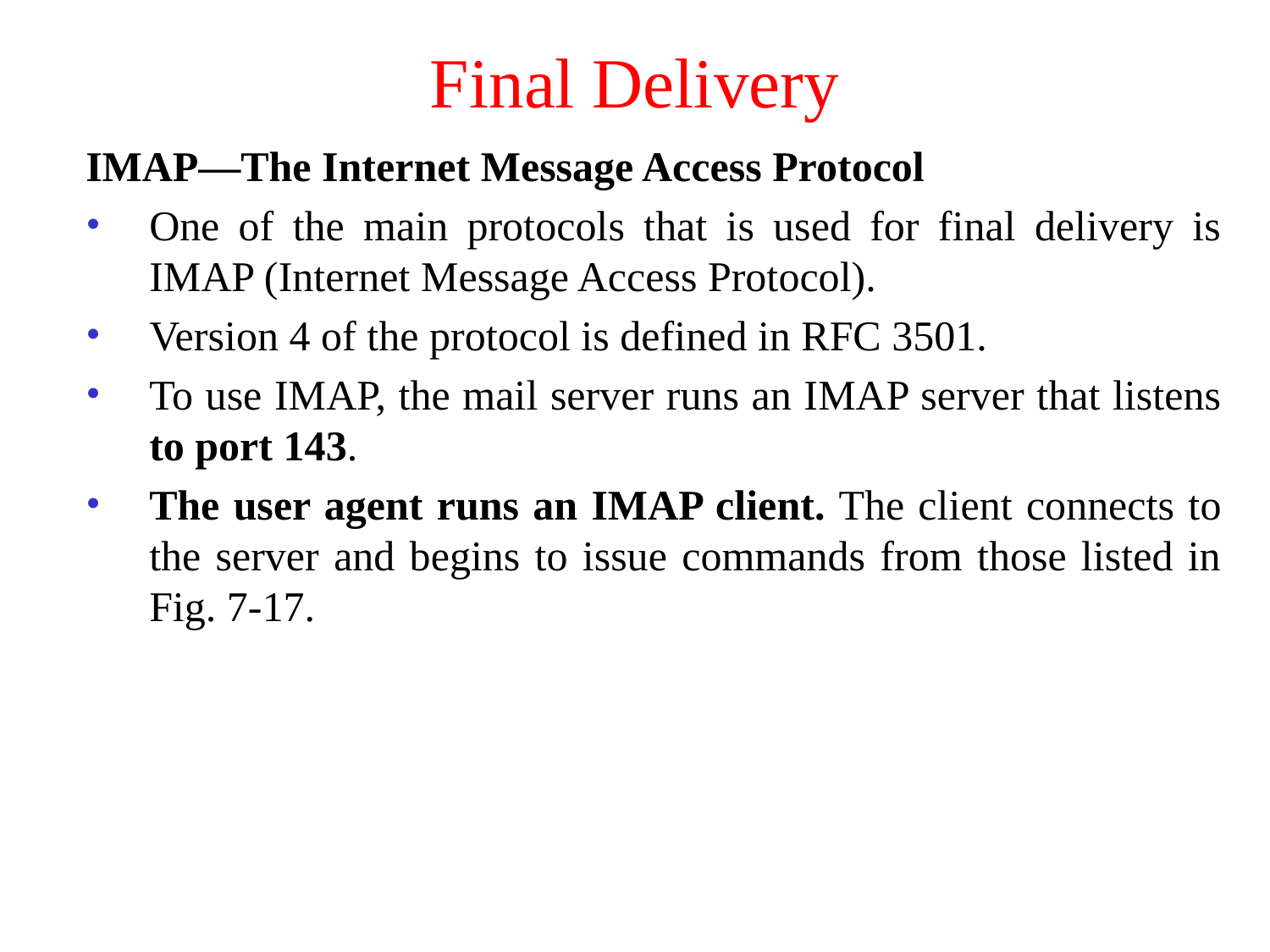

# Final Delivery
IMAP—The Internet Message Access Protocol
One of the main protocols that is used for final delivery is IMAP (Internet Message Access Protocol).
Version 4 of the protocol is defined in RFC 3501.
To use IMAP, the mail server runs an IMAP server that listens to port 143.
The user agent runs an IMAP client. The client connects to the server and begins to issue commands from those listed in Fig. 7-17.